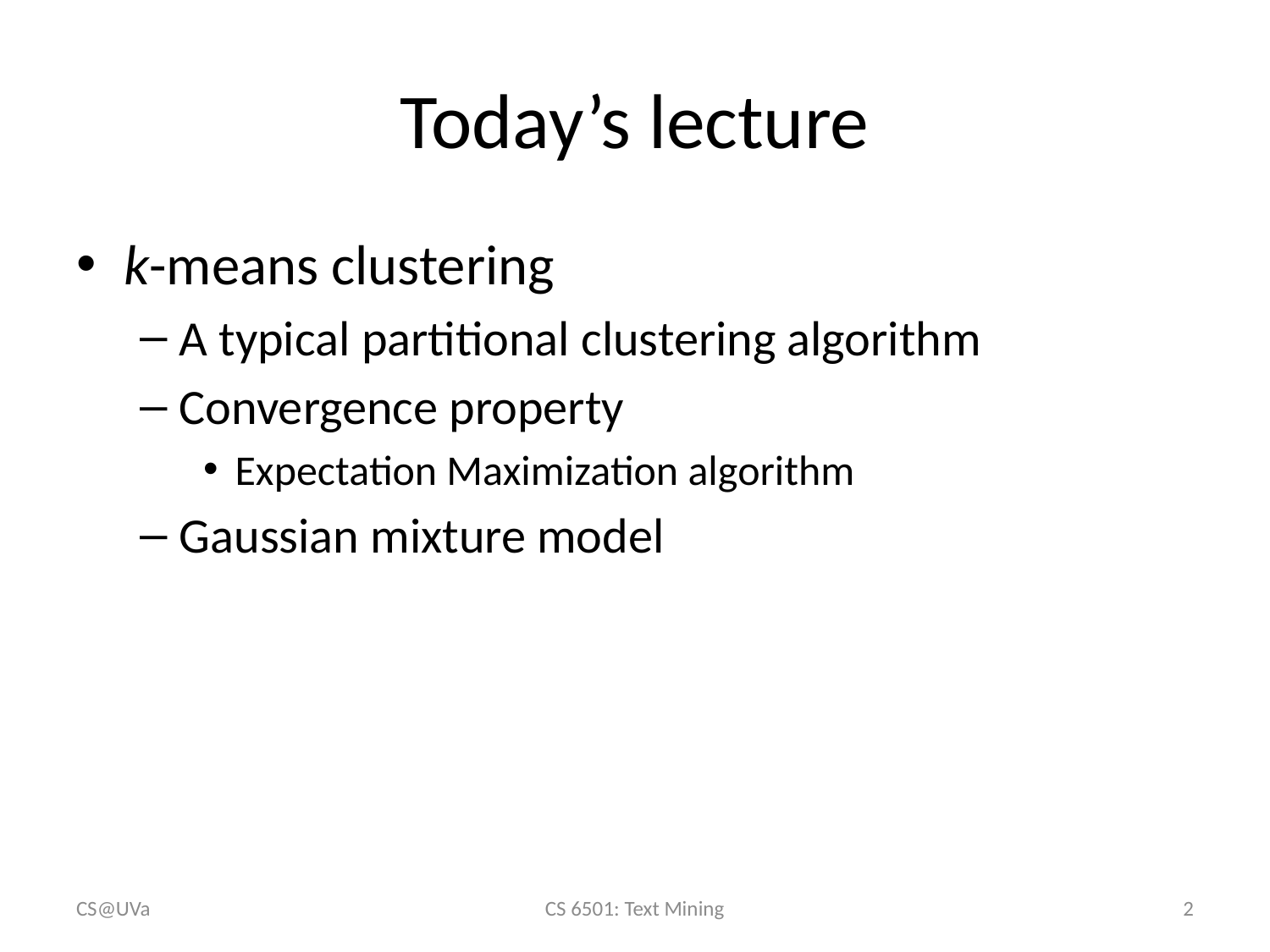

# Today’s lecture
k-means clustering
A typical partitional clustering algorithm
Convergence property
Expectation Maximization algorithm
Gaussian mixture model
CS@UVa
CS 6501: Text Mining
2